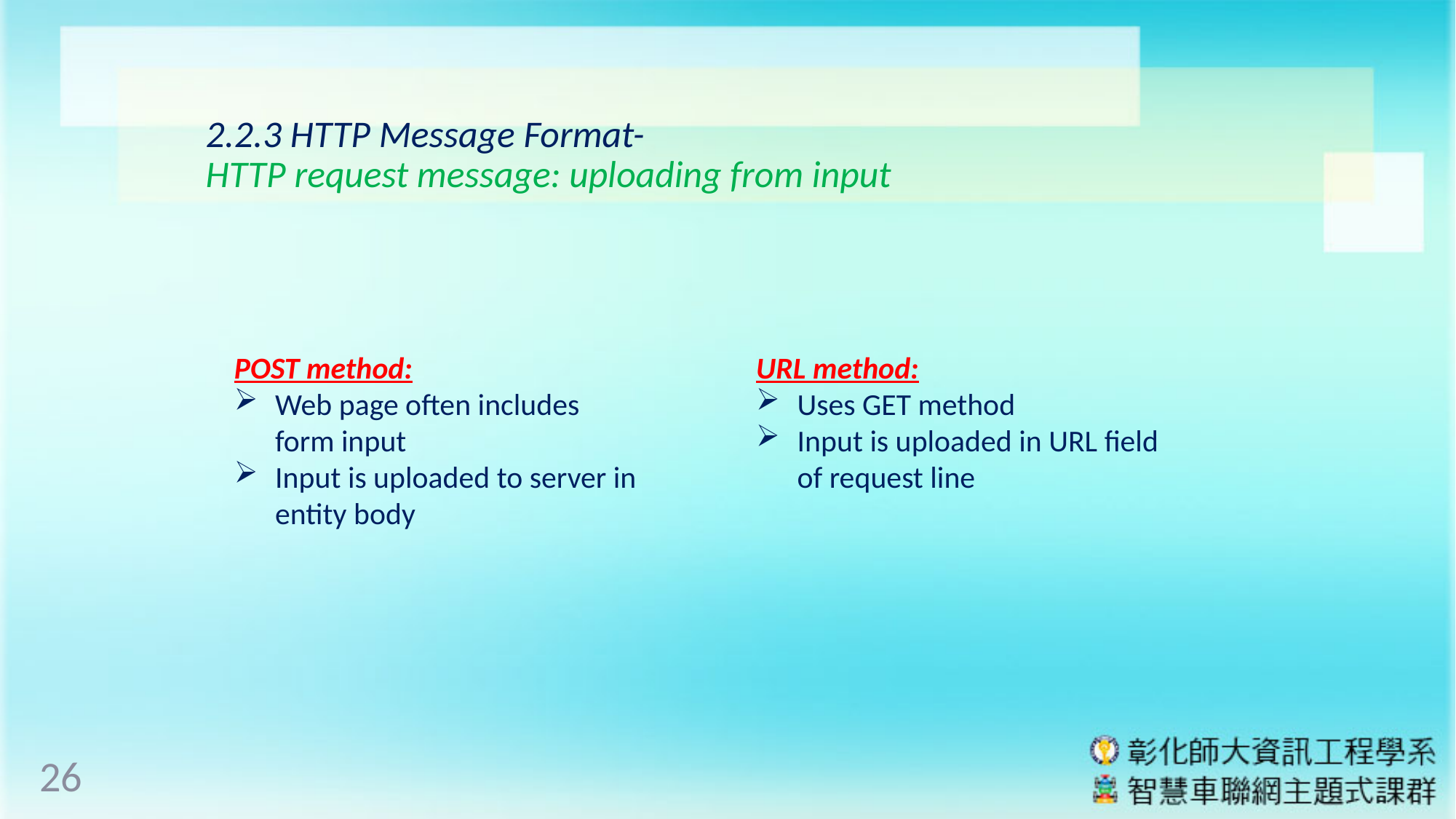

# 2.2.3 HTTP Message Format- HTTP request message: uploading from input
POST method:
Web page often includes form input
Input is uploaded to server in entity body
URL method:
Uses GET method
Input is uploaded in URL field of request line
26